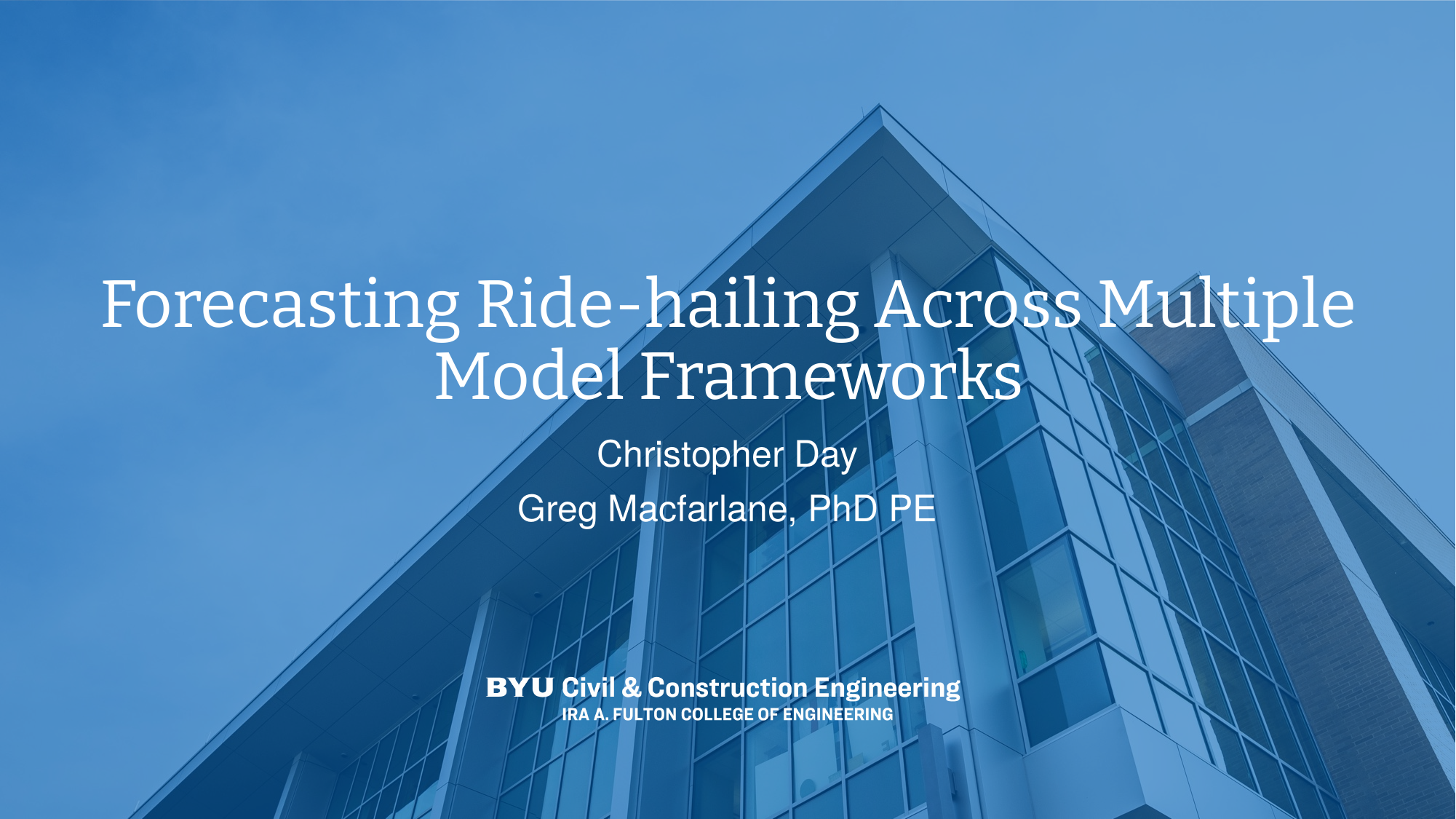

# Forecasting Ride-hailing Across Multiple Model Frameworks
Christopher Day
Greg Macfarlane, PhD PE